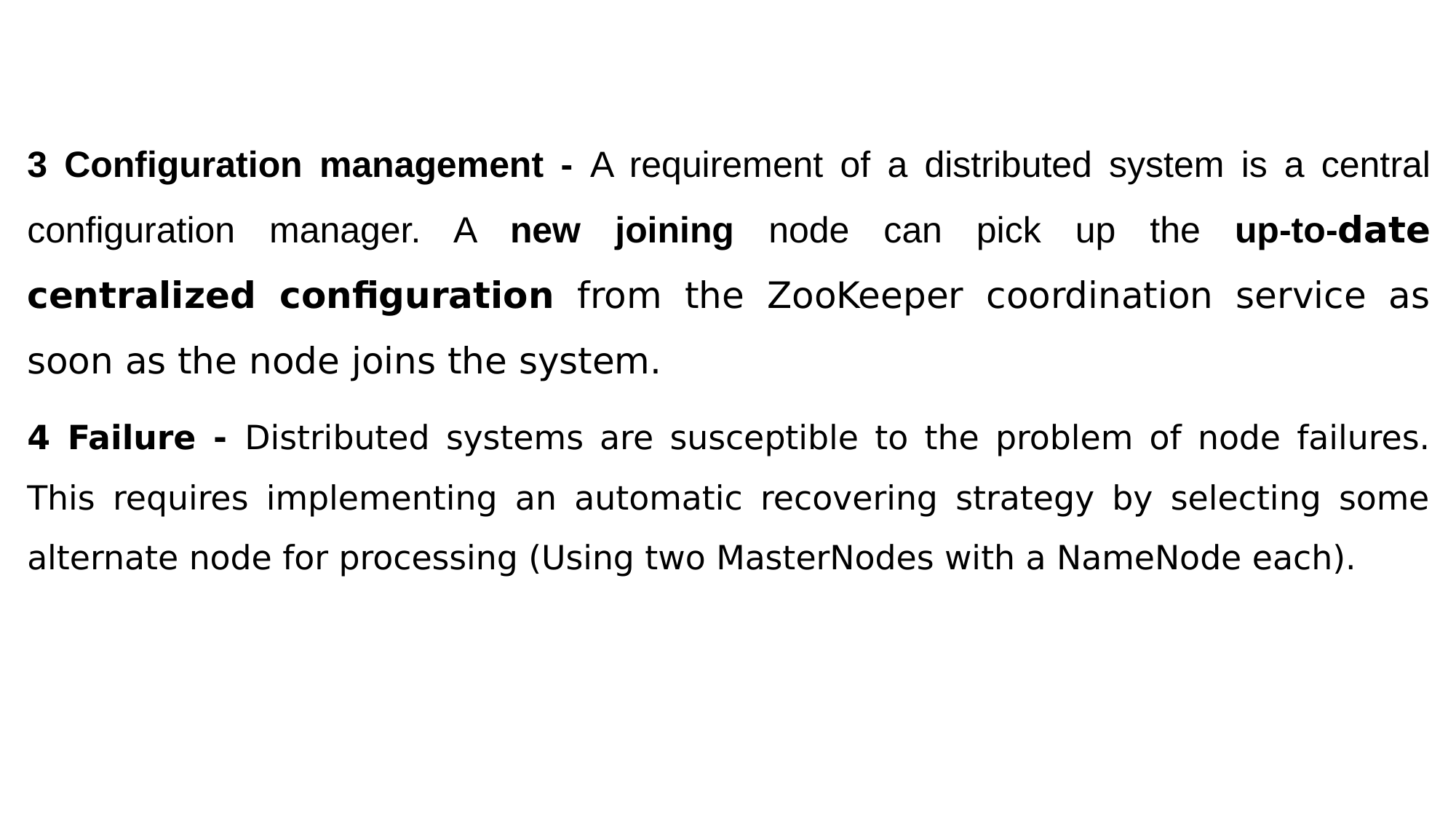

3 Configuration management - A requirement of a distributed system is a central configuration manager. A new joining node can pick up the up-to-date centralized configuration from the ZooKeeper coordination service as soon as the node joins the system.
4 Failure - Distributed systems are susceptible to the problem of node failures. This requires implementing an automatic recovering strategy by selecting some alternate node for processing (Using two MasterNodes with a NameNode each).